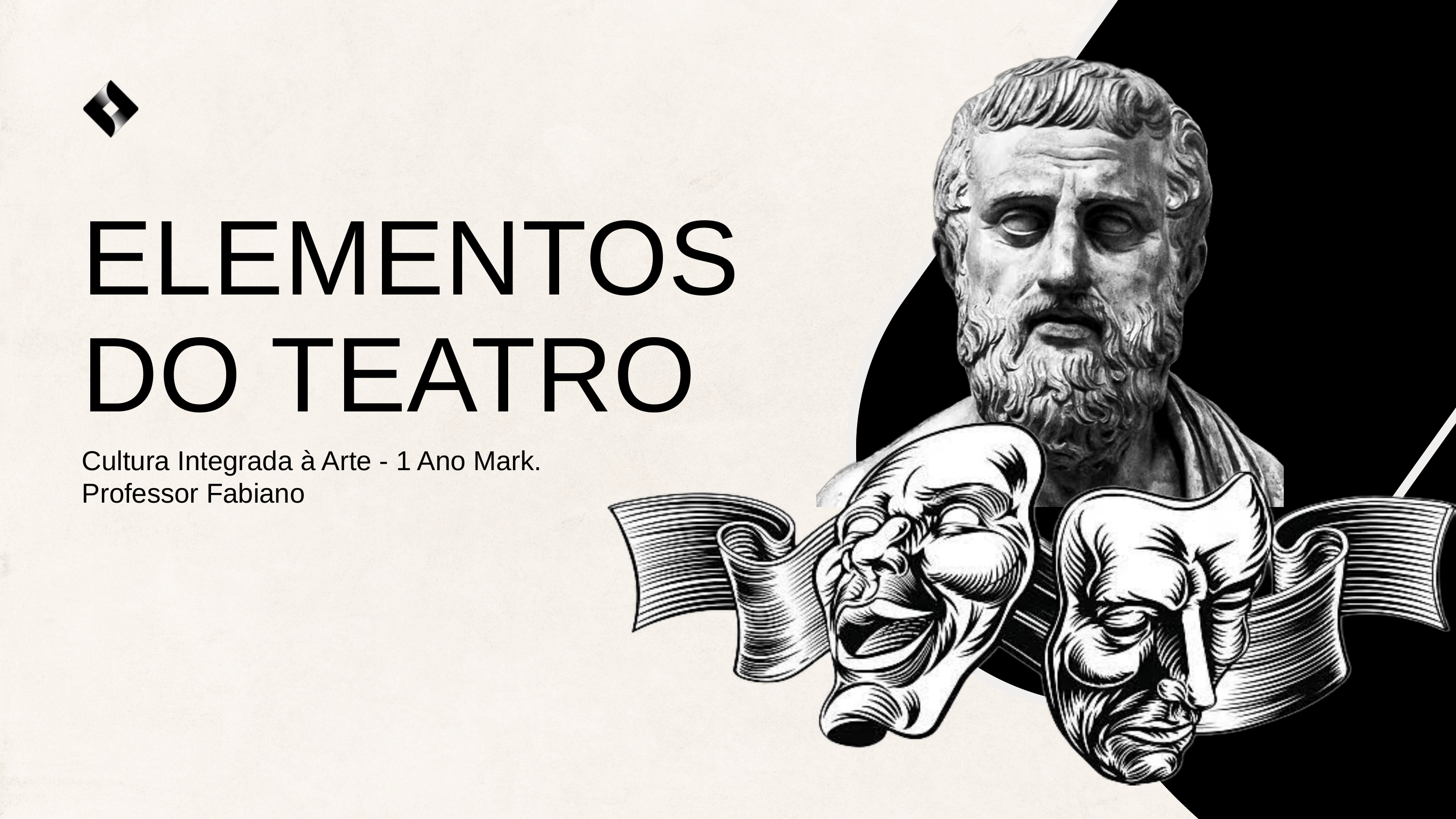

ELEMENTOS DO TEATRO
Cultura Integrada à Arte - 1 Ano Mark.
Professor Fabiano